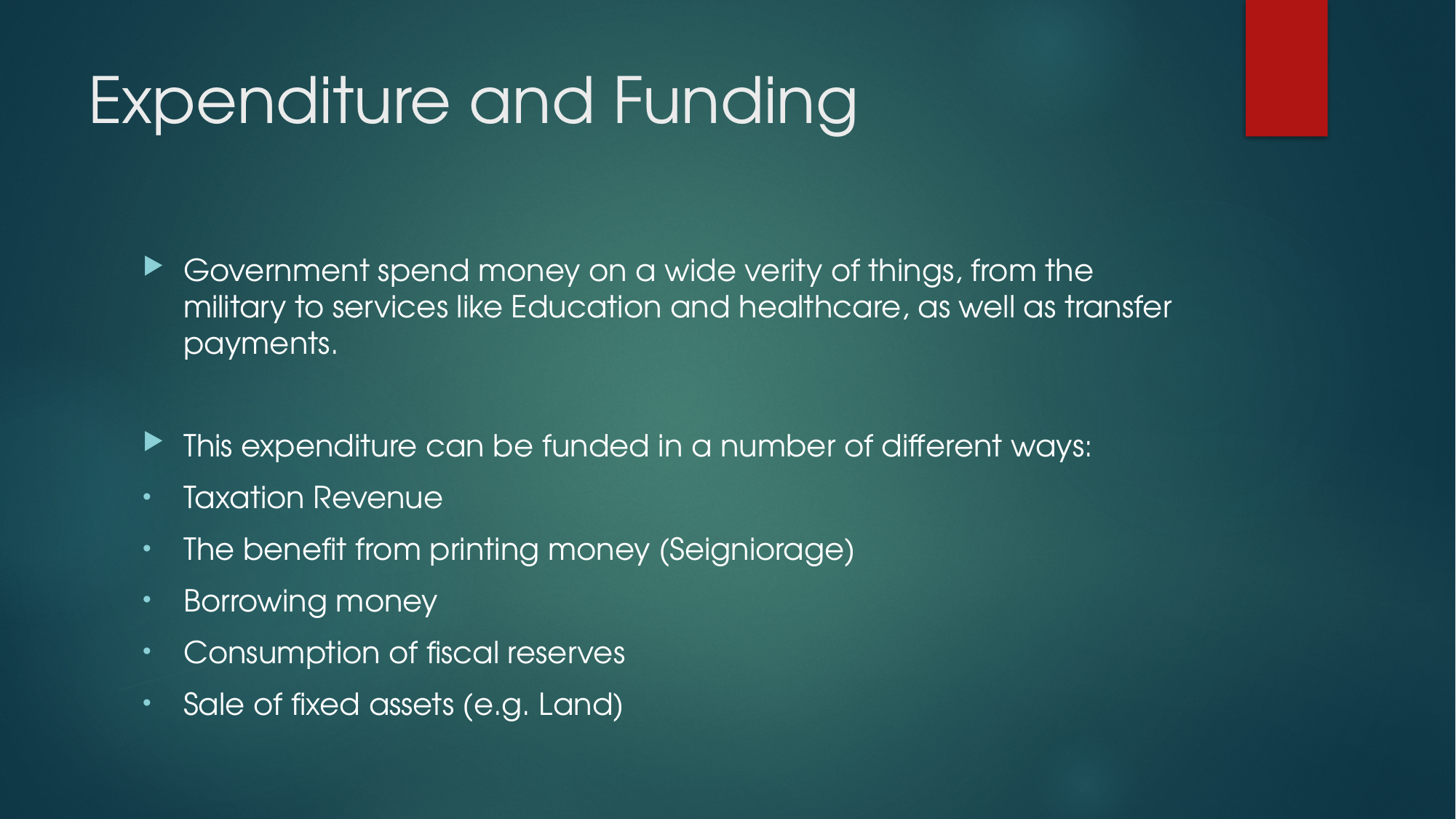

# Expenditure and Funding
Government spend money on a wide verity of things, from the military to services like Education and healthcare, as well as transfer payments.

This expenditure can be funded in a number of different ways:
Taxation Revenue
The benefit from printing money (Seigniorage)
Borrowing money
Consumption of fiscal reserves
Sale of fixed assets (e.g. Land)